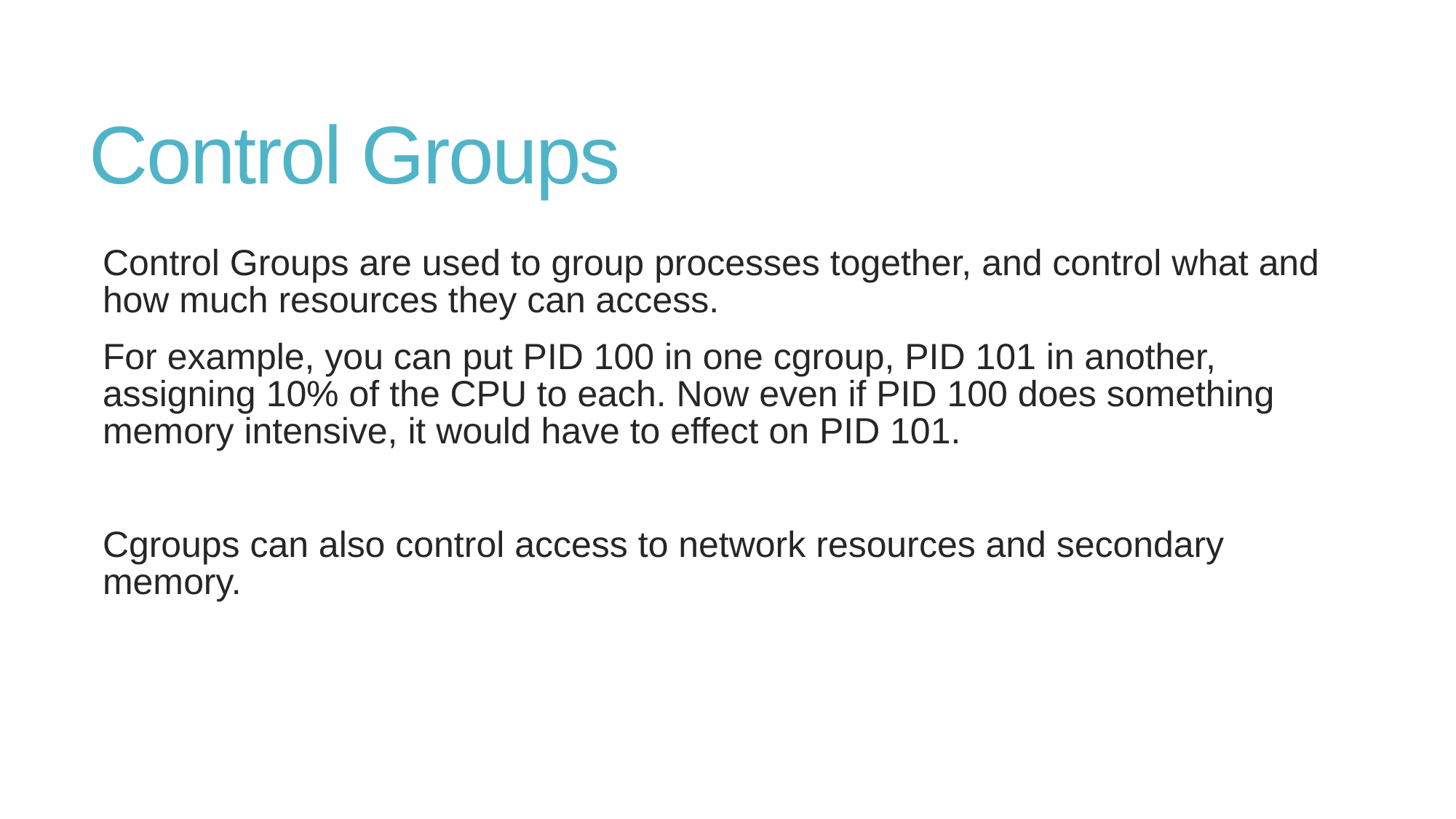

# Control Groups
Control Groups are used to group processes together, and control what and how much resources they can access.
For example, you can put PID 100 in one cgroup, PID 101 in another, assigning 10% of the CPU to each. Now even if PID 100 does something memory intensive, it would have to effect on PID 101.

Cgroups can also control access to network resources and secondary memory.